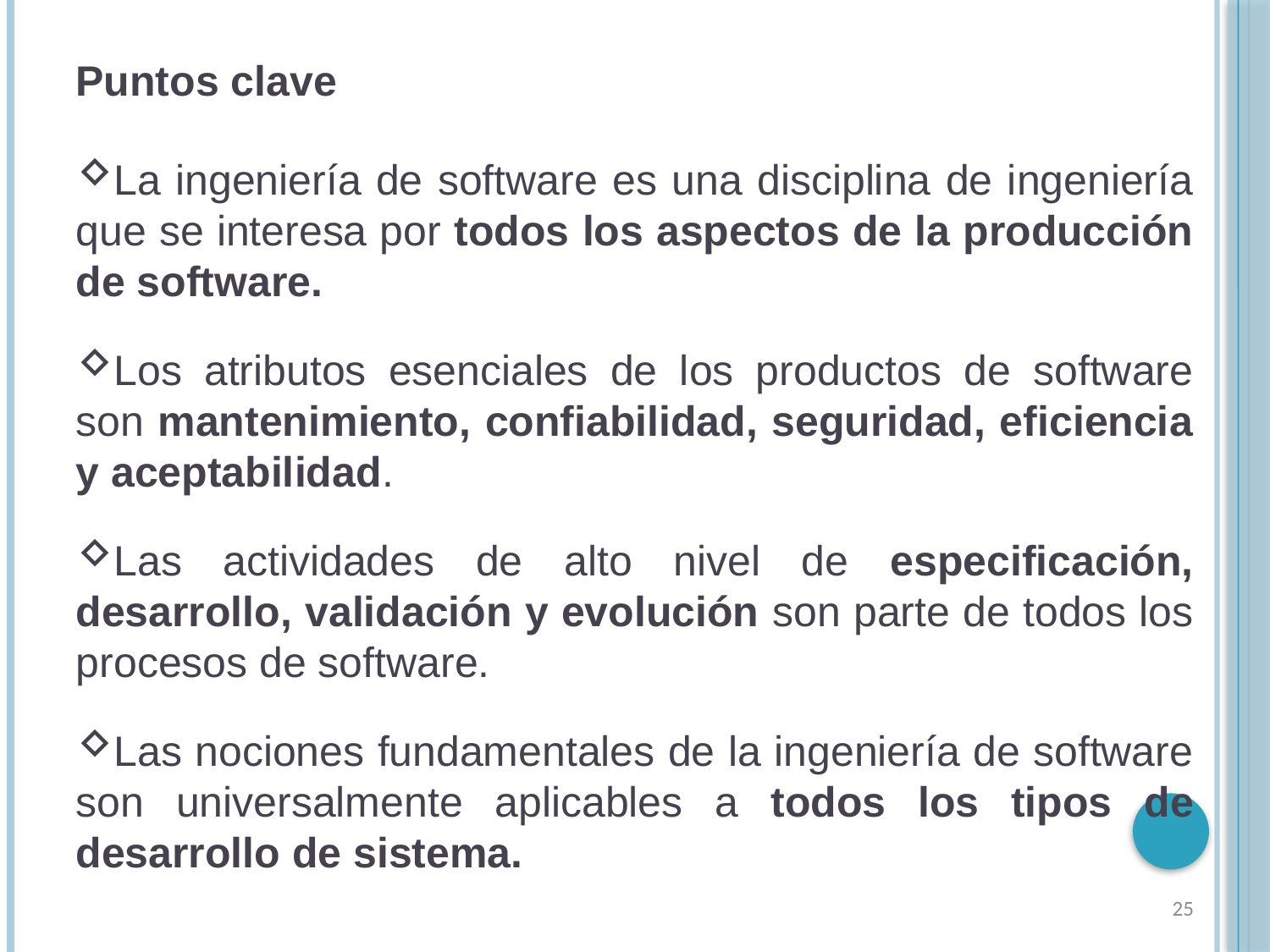

Puntos clave
La ingeniería de software es una disciplina de ingeniería que se interesa por todos los aspectos de la producción de software.

Los atributos esenciales de los productos de software son mantenimiento, confiabilidad, seguridad, eficiencia y aceptabilidad.

Las actividades de alto nivel de especificación, desarrollo, validación y evolución son parte de todos los procesos de software.

Las nociones fundamentales de la ingeniería de software son universalmente aplicables a todos los tipos de desarrollo de sistema.
25